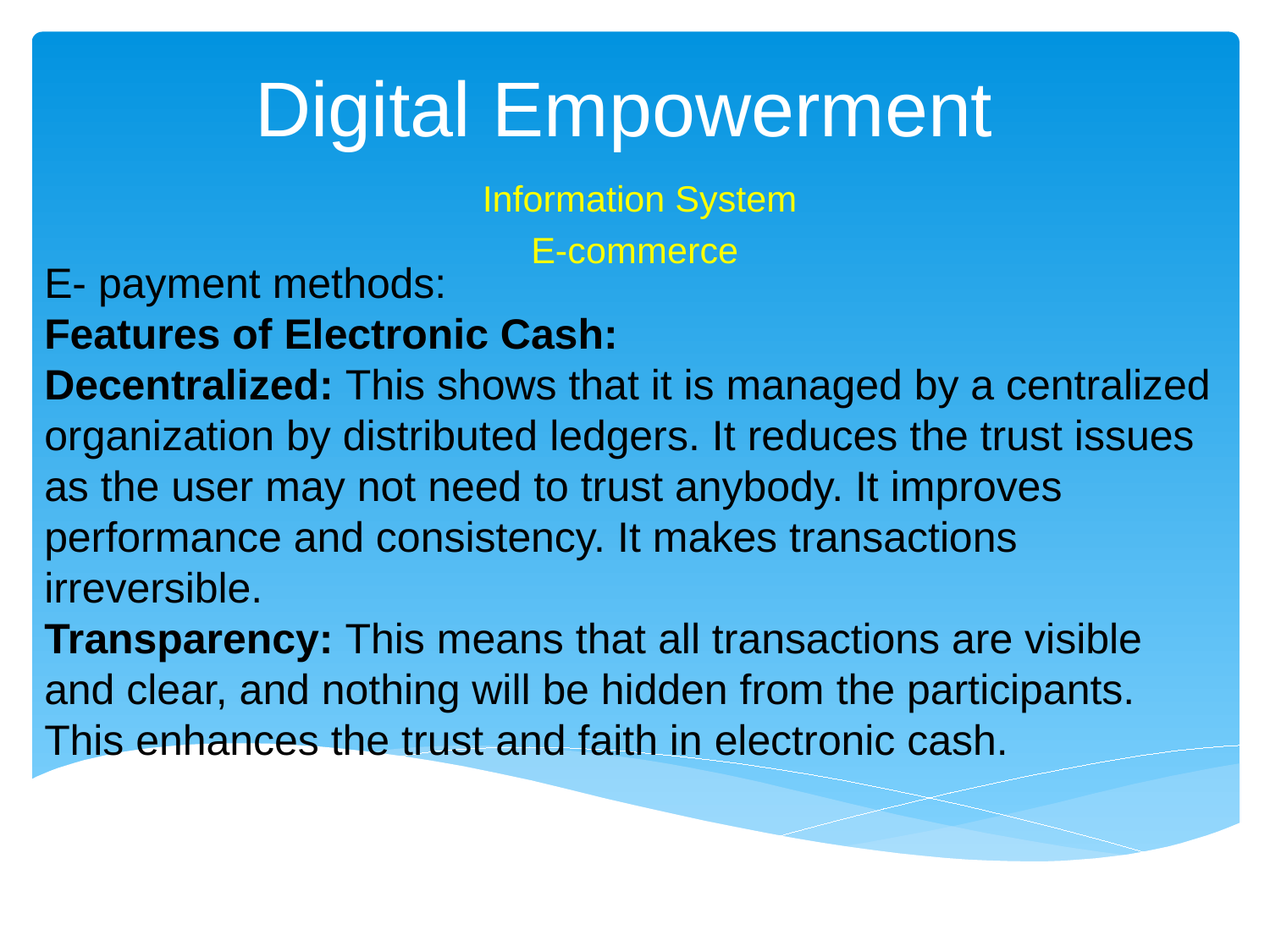

# Digital Empowerment
 Information System
E-commerce

E- payment methods:
Features of Electronic Cash:
Decentralized: This shows that it is managed by a centralized organization by distributed ledgers. It reduces the trust issues as the user may not need to trust anybody. It improves performance and consistency. It makes transactions irreversible.
Transparency: This means that all transactions are visible and clear, and nothing will be hidden from the participants. This enhances the trust and faith in electronic cash.